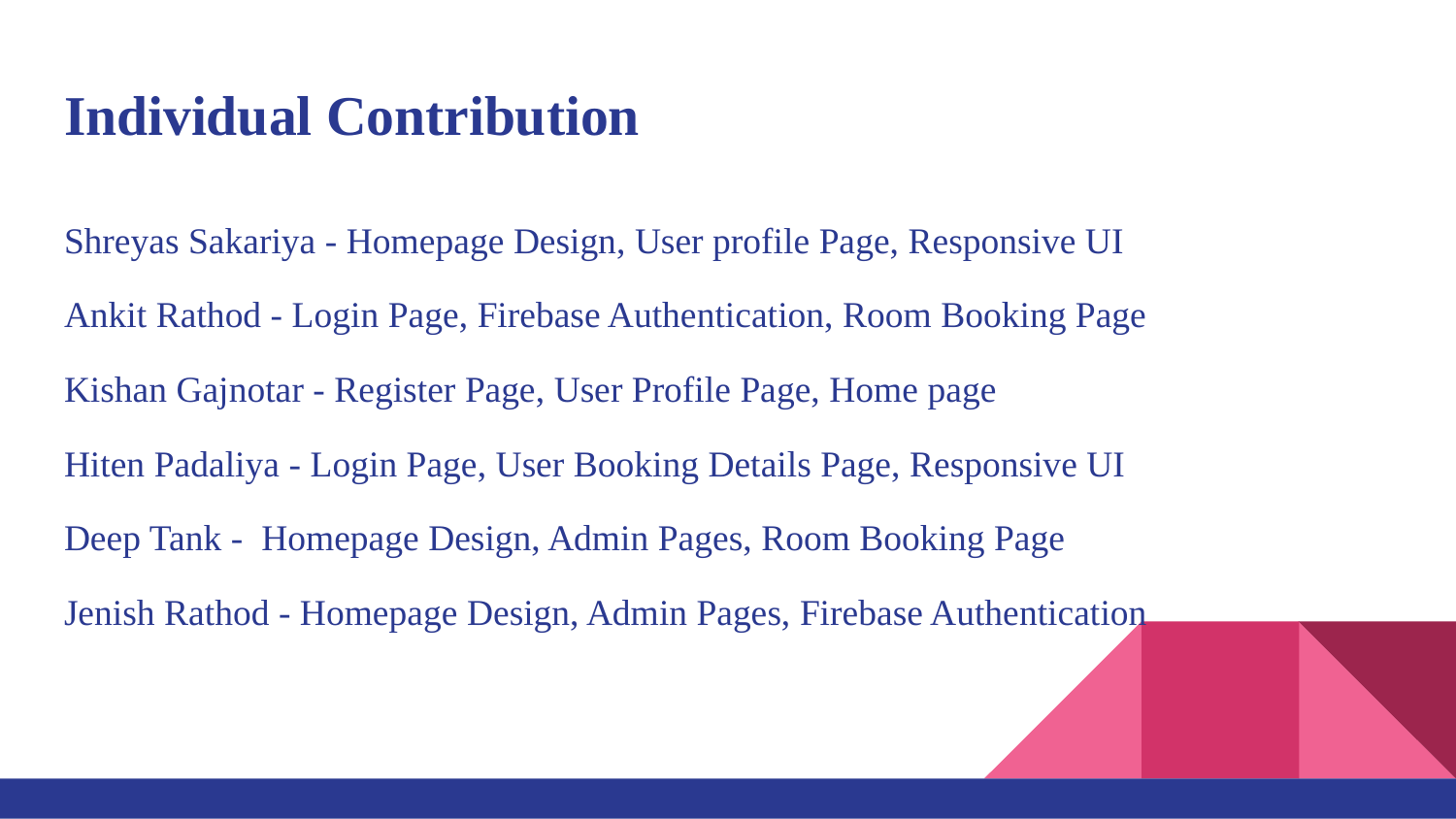

# Individual Contribution

Shreyas Sakariya - Homepage Design, User profile Page, Responsive UI
Ankit Rathod - Login Page, Firebase Authentication, Room Booking Page
Kishan Gajnotar - Register Page, User Profile Page, Home page
Hiten Padaliya - Login Page, User Booking Details Page, Responsive UI
Deep Tank -  Homepage Design, Admin Pages, Room Booking Page
Jenish Rathod - Homepage Design, Admin Pages, Firebase Authentication